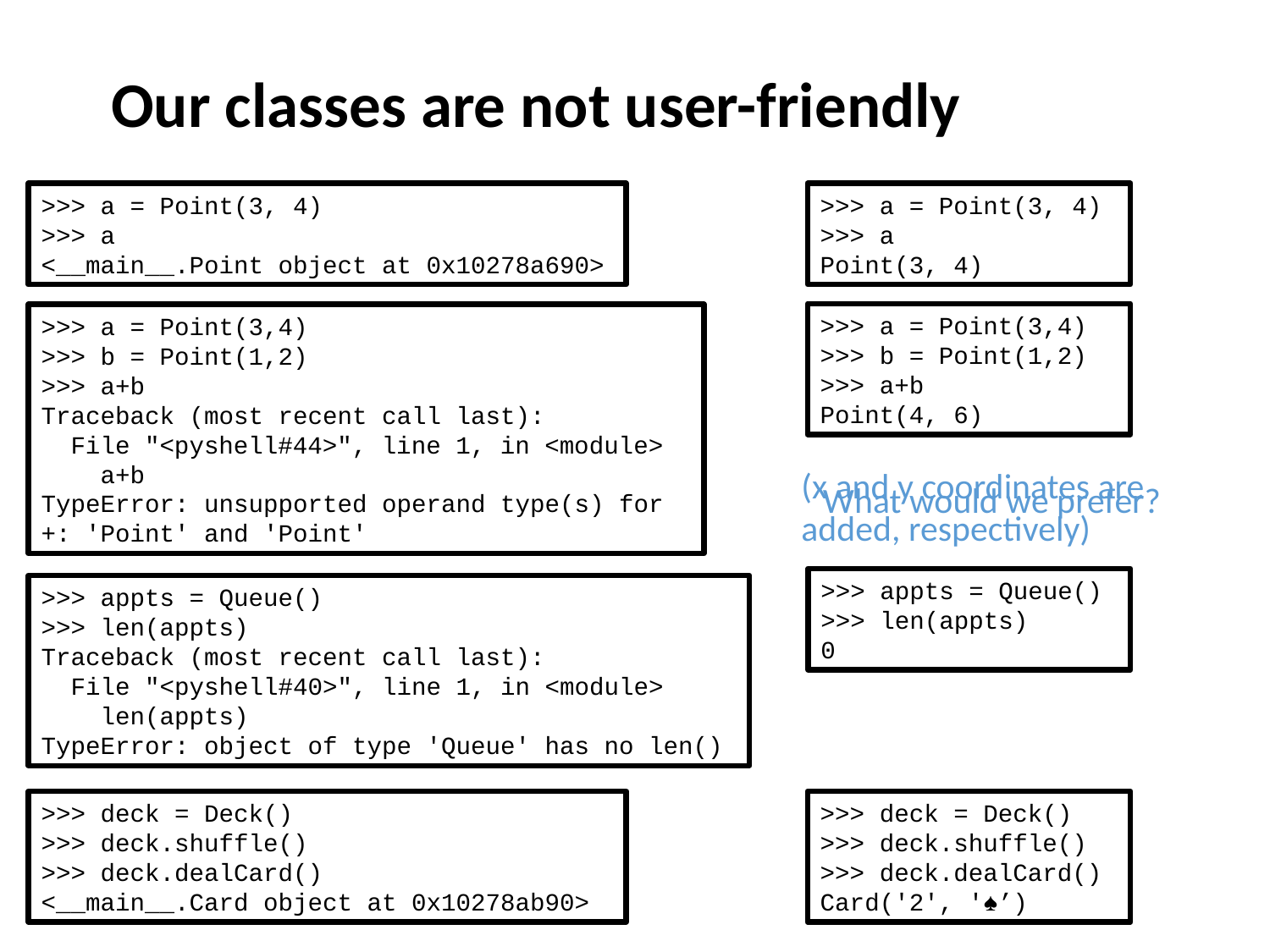

Our classes are not user-friendly
>>> a = Point(3, 4)
>>> a
<__main__.Point object at 0x10278a690>
>>> a = Point(3, 4)
>>> a
Point(3, 4)
>>> a = Point(3,4)
>>> b = Point(1,2)
>>> a+b
Traceback (most recent call last):
  File "<pyshell#44>", line 1, in <module>
    a+b
TypeError: unsupported operand type(s) for +: 'Point' and 'Point'
>>> a = Point(3,4)
>>> b = Point(1,2)
>>> a+b
Point(4, 6)
(x and y coordinates are added, respectively)
What would we prefer?
>>> appts = Queue()
>>> len(appts)
0
>>> appts = Queue()
>>> len(appts)
Traceback (most recent call last):
  File "<pyshell#40>", line 1, in <module>
    len(appts)
TypeError: object of type 'Queue' has no len()
>>> deck = Deck()
>>> deck.shuffle()
>>> deck.dealCard()
<__main__.Card object at 0x10278ab90>
>>> deck = Deck()
>>> deck.shuffle()
>>> deck.dealCard()
Card('2', '♠’)